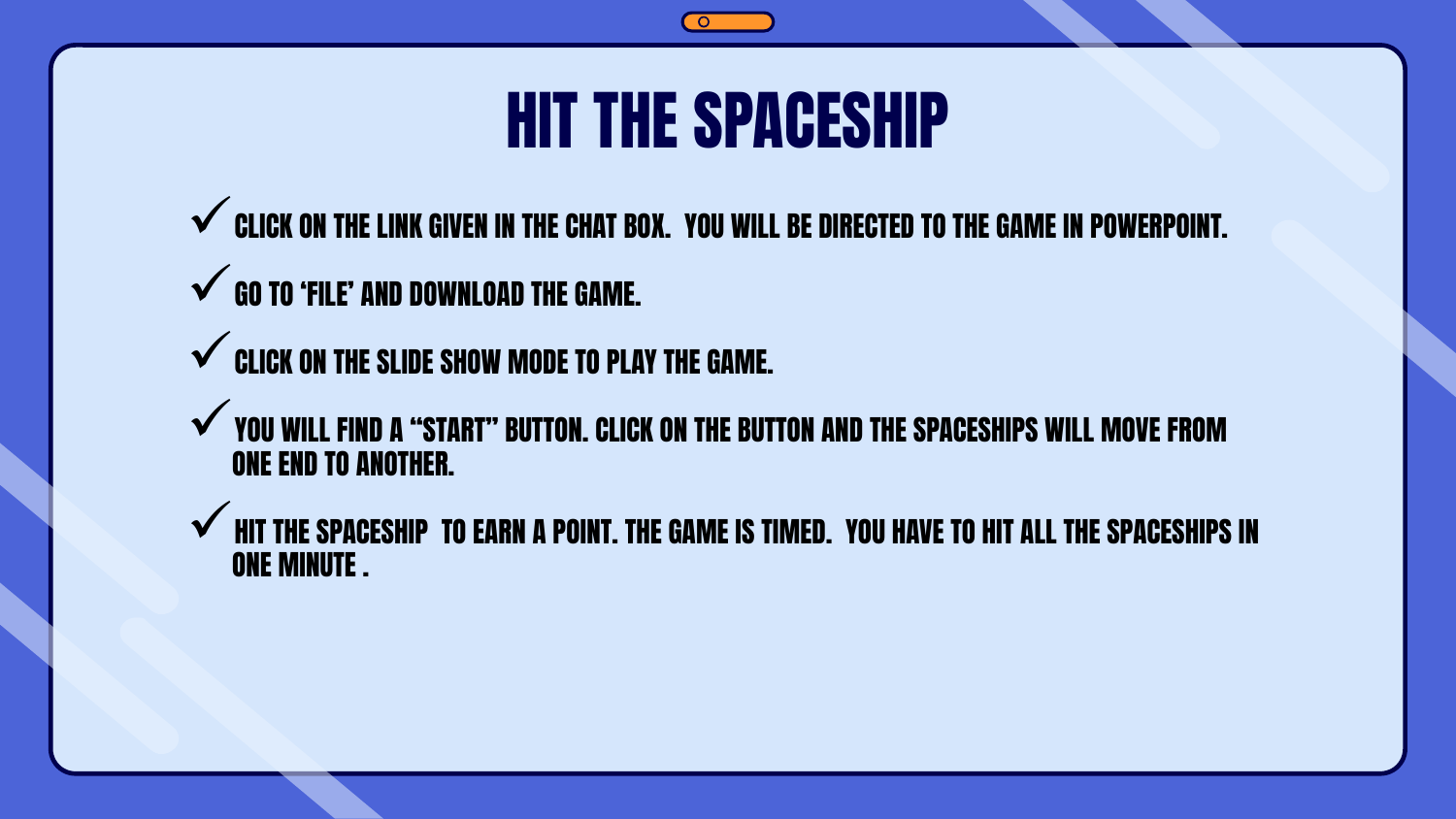

HIT THE SPACESHIP
CLICK ON THE LINK GIVEN IN THE CHAT BOX.  YOU WILL BE DIRECTED TO THE GAME IN POWERPOINT.

GO TO ‘FILE’ AND DOWNLOAD THE GAME.

CLICK ON THE SLIDE SHOW MODE TO PLAY THE GAME.

YOU WILL FIND A “START” BUTTON. CLICK ON THE BUTTON AND THE SPACESHIPS WILL MOVE FROM ONE END TO ANOTHER.

HIT THE SPACESHIP  TO EARN A POINT. THE GAME IS TIMED.  YOU HAVE TO HIT ALL THE SPACESHIPS IN ONE MINUTE .